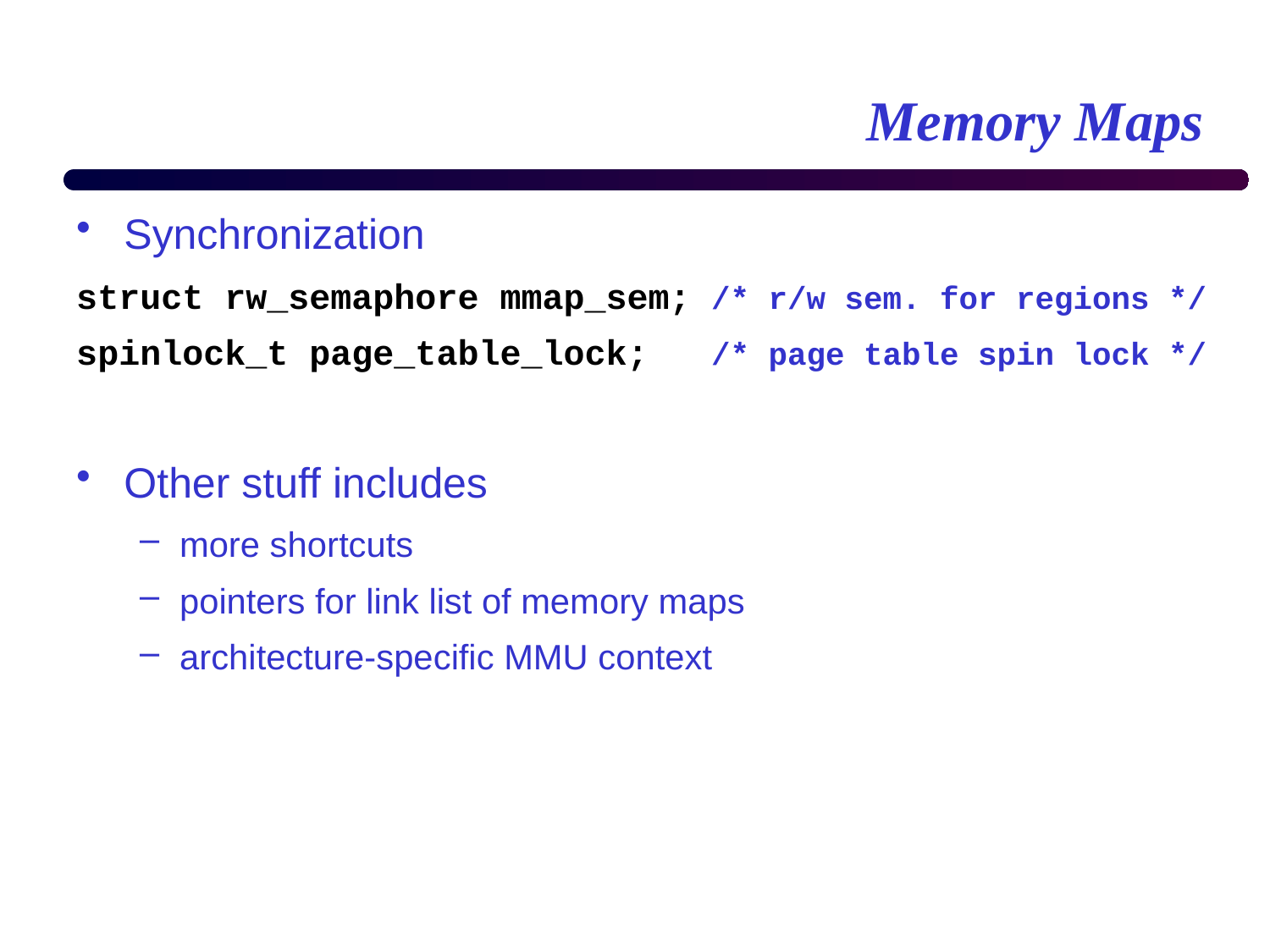

# Memory Maps
Synchronization
struct rw_semaphore mmap_sem; /* r/w sem. for regions */
spinlock_t page_table_lock;   /* page table spin lock */

Other stuff includes
more shortcuts
pointers for link list of memory maps
architecture-specific MMU context